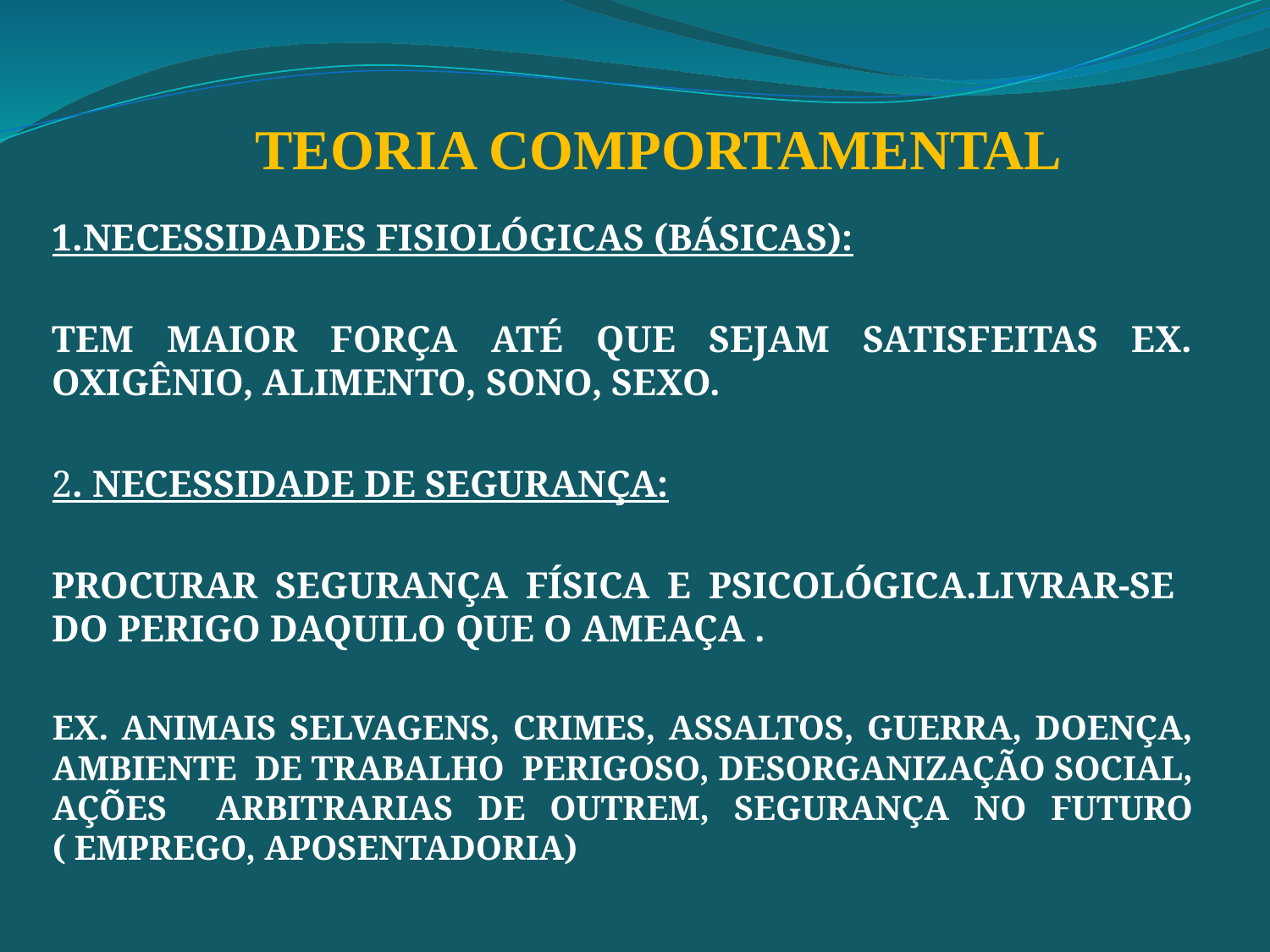

TEORIA COMPORTAMENTAL
1.NECESSIDADES FISIOLÓGICAS (BÁSICAS):

TEM MAIOR FORÇA ATÉ QUE SEJAM SATISFEITAS EX. OXIGÊNIO, ALIMENTO, SONO, SEXO.

2. NECESSIDADE DE SEGURANÇA:

PROCURAR SEGURANÇA FÍSICA E PSICOLÓGICA.LIVRAR-SE  DO PERIGO DAQUILO QUE O AMEAÇA .

EX. ANIMAIS SELVAGENS, CRIMES, ASSALTOS, GUERRA, DOENÇA, AMBIENTE  DE TRABALHO  PERIGOSO, DESORGANIZAÇÃO SOCIAL, AÇÕES  ARBITRARIAS DE OUTREM, SEGURANÇA NO FUTURO ( EMPREGO, APOSENTADORIA)